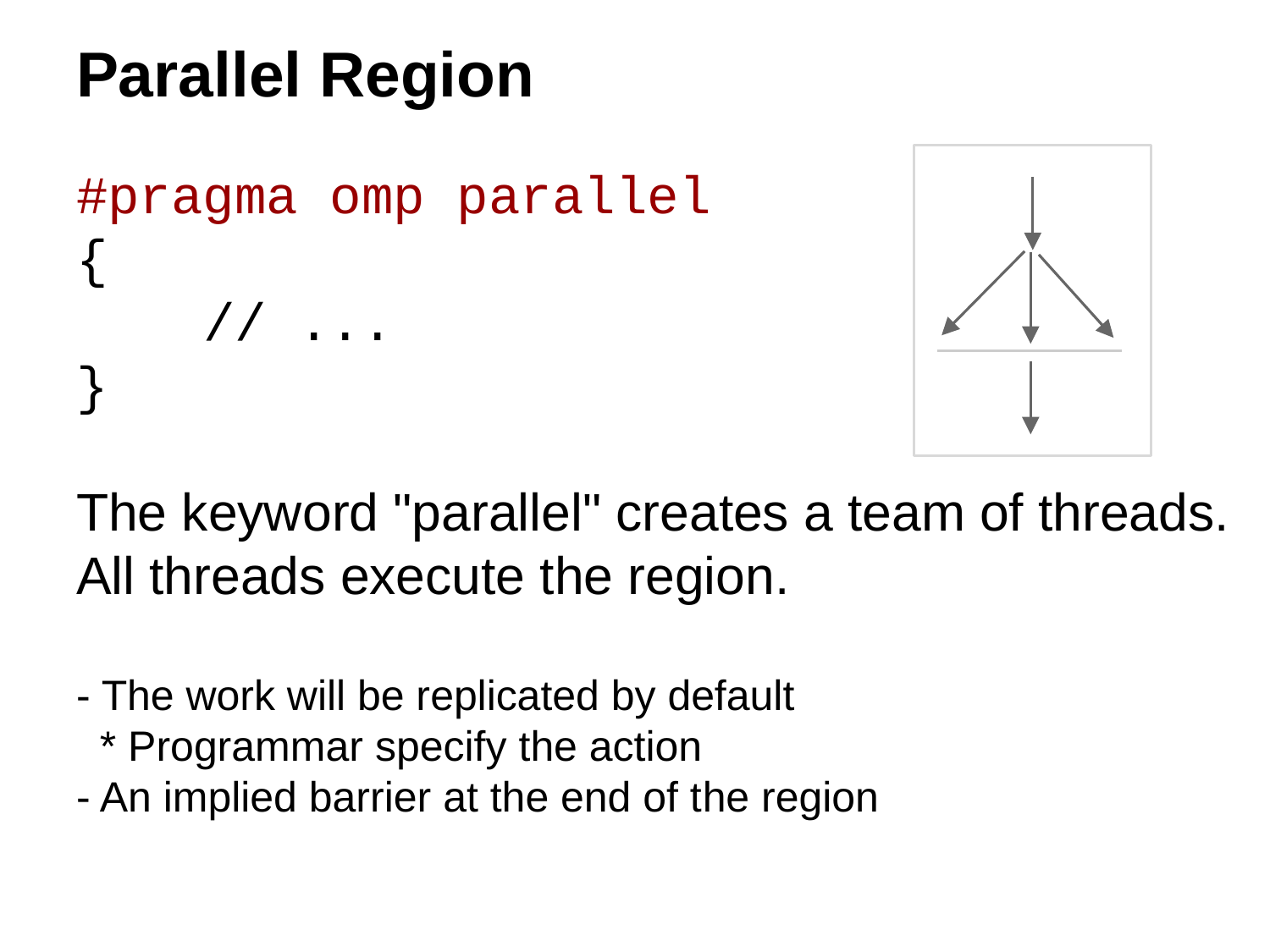

# Parallel Region

#pragma omp parallel
{
	// ...
}

The keyword "parallel" creates a team of threads.
All threads execute the region.

- The work will be replicated by default
  * Programmar specify the action
- An implied barrier at the end of the region